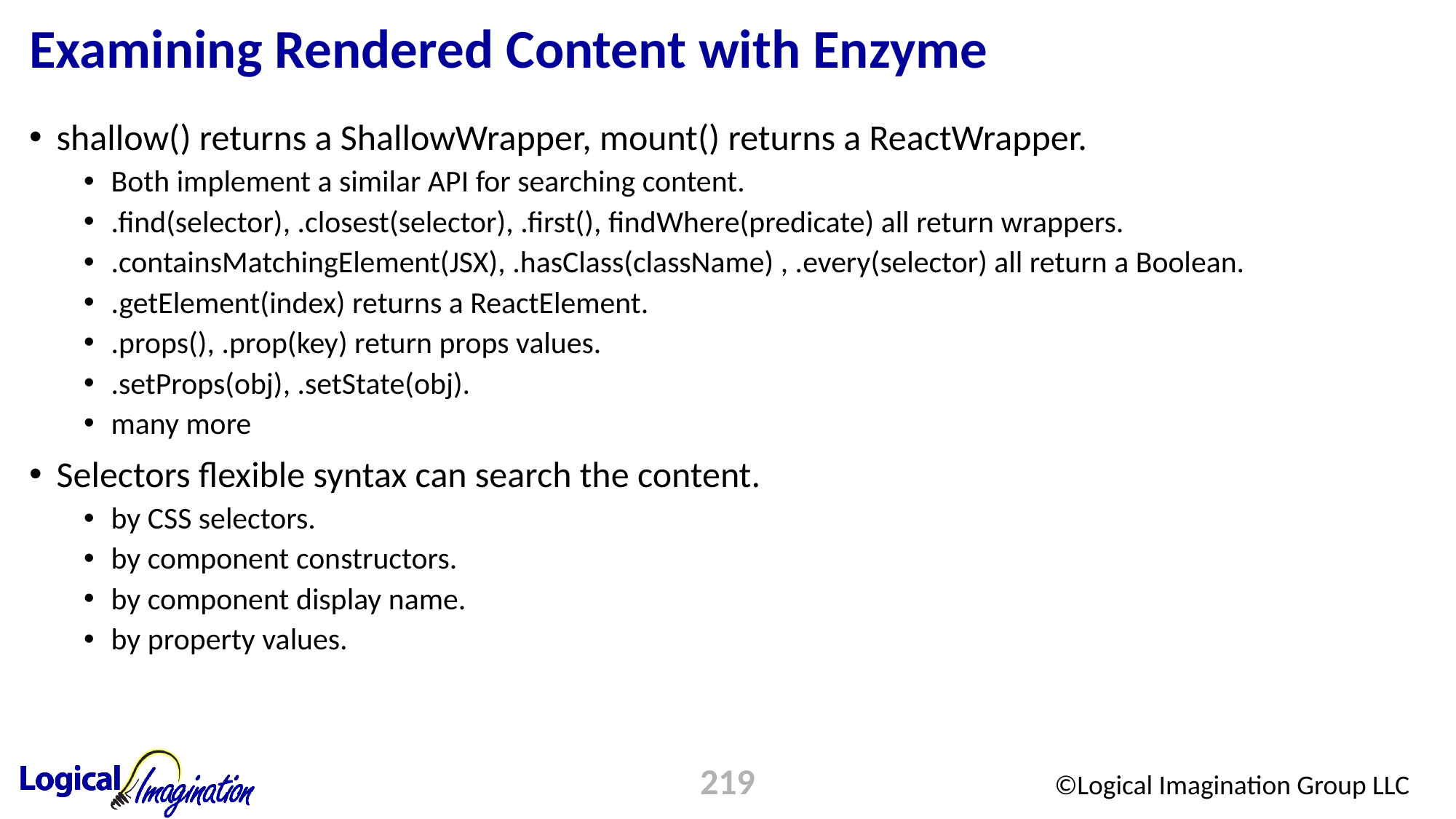

# Examining Rendered Content with Enzyme
shallow() returns a ShallowWrapper, mount() returns a ReactWrapper.
Both implement a similar API for searching content.
.find(selector), .closest(selector), .first(), findWhere(predicate) all return wrappers.
.containsMatchingElement(JSX), .hasClass(className) , .every(selector) all return a Boolean.
.getElement(index) returns a ReactElement.
.props(), .prop(key) return props values.
.setProps(obj), .setState(obj).
many more
Selectors flexible syntax can search the content.
by CSS selectors.
by component constructors.
by component display name.
by property values.

219